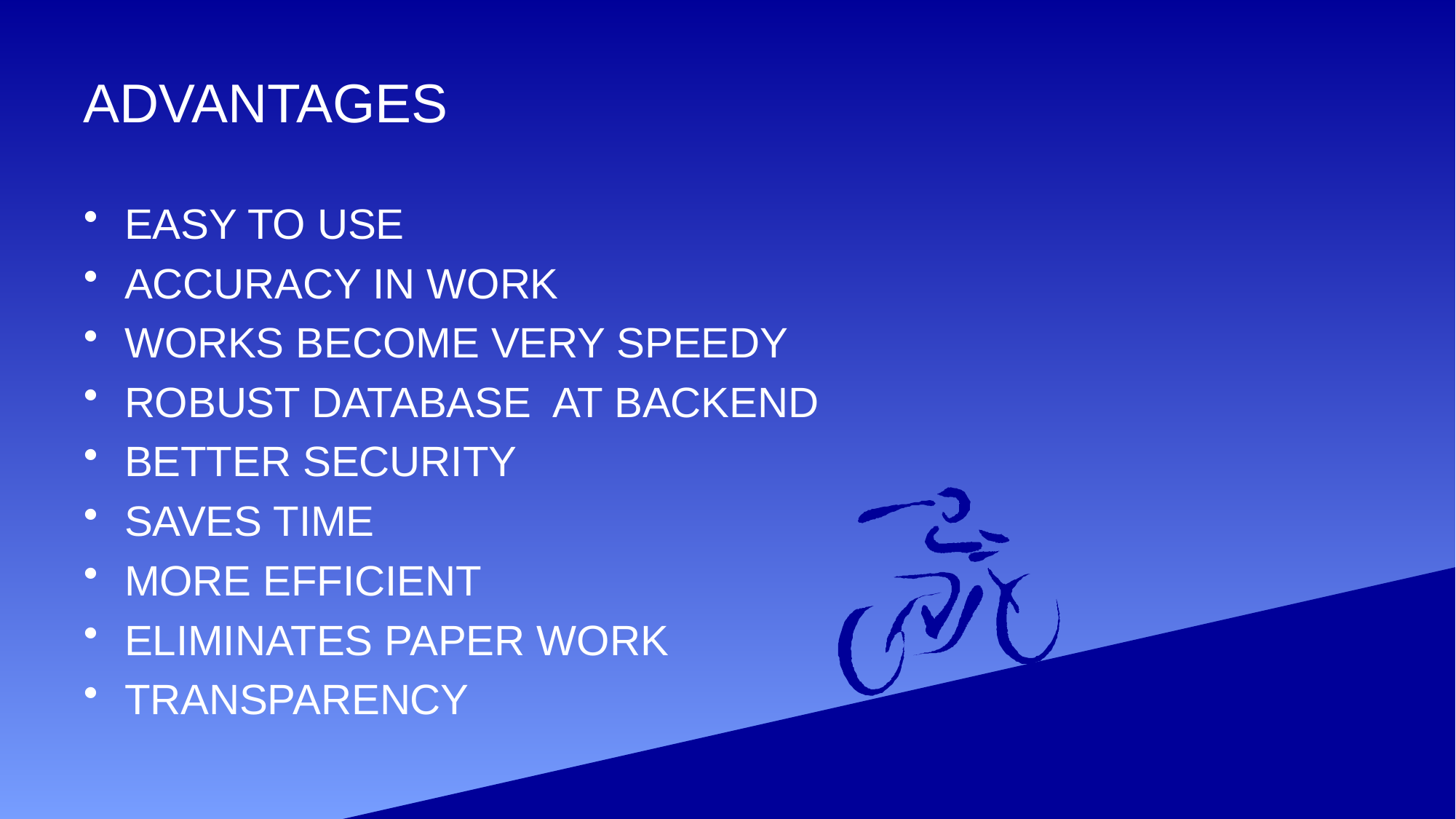

# ADVANTAGES
EASY TO USE
ACCURACY IN WORK
WORKS BECOME VERY SPEEDY
ROBUST DATABASE  AT BACKEND
BETTER SECURITY
SAVES TIME
MORE EFFICIENT
ELIMINATES PAPER WORK
TRANSPARENCY